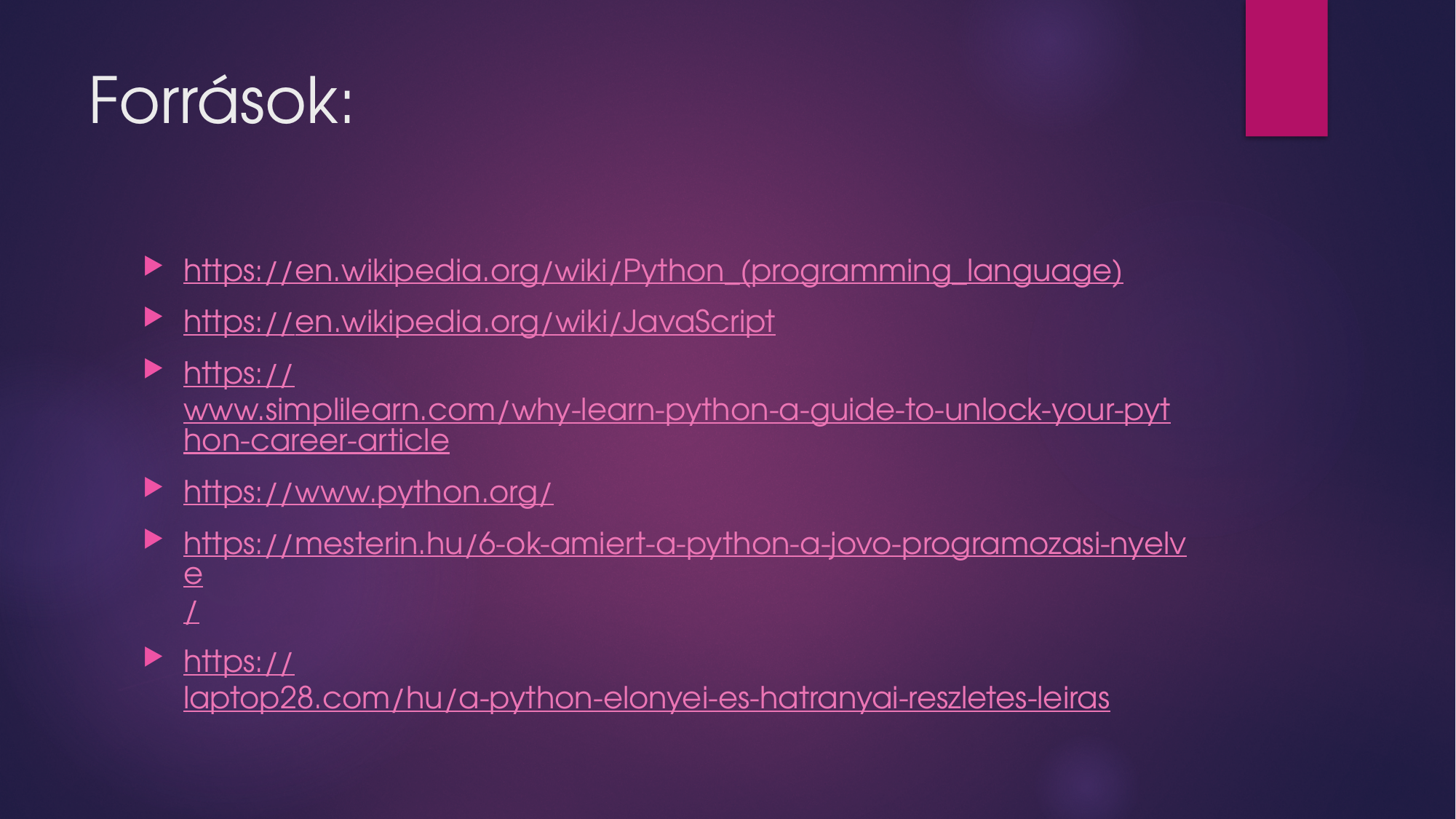

# Források:
https://en.wikipedia.org/wiki/Python_(programming_language)
https://en.wikipedia.org/wiki/JavaScript
https://www.simplilearn.com/why-learn-python-a-guide-to-unlock-your-python-career-article
https://www.python.org/
https://mesterin.hu/6-ok-amiert-a-python-a-jovo-programozasi-nyelve/
https://laptop28.com/hu/a-python-elonyei-es-hatranyai-reszletes-leiras